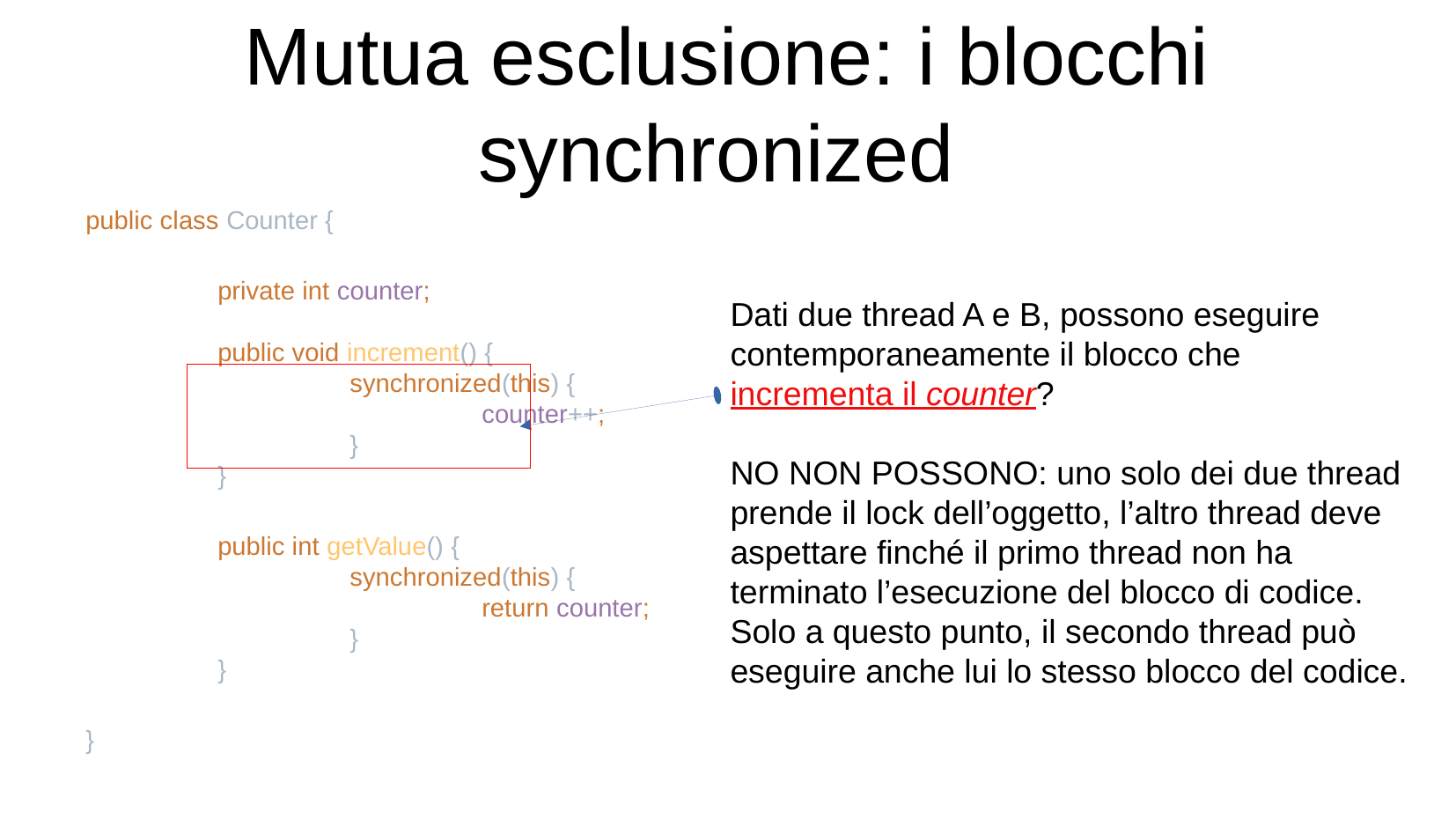

Mutua esclusione: i blocchi synchronized
public class Counter {
	private int counter;
	public void increment() {
		synchronized(this) {
			counter++;
		}
	}
	public int getValue() {
		synchronized(this) {
			return counter;
		}
	}
}

Dati due thread A e B, possono eseguire  contemporaneamente il blocco che incrementa il counter?

NO NON POSSONO: uno solo dei due thread prende il lock dell’oggetto, l’altro thread deve aspettare finché il primo thread non ha terminato l’esecuzione del blocco di codice. Solo a questo punto, il secondo thread può eseguire anche lui lo stesso blocco del codice.